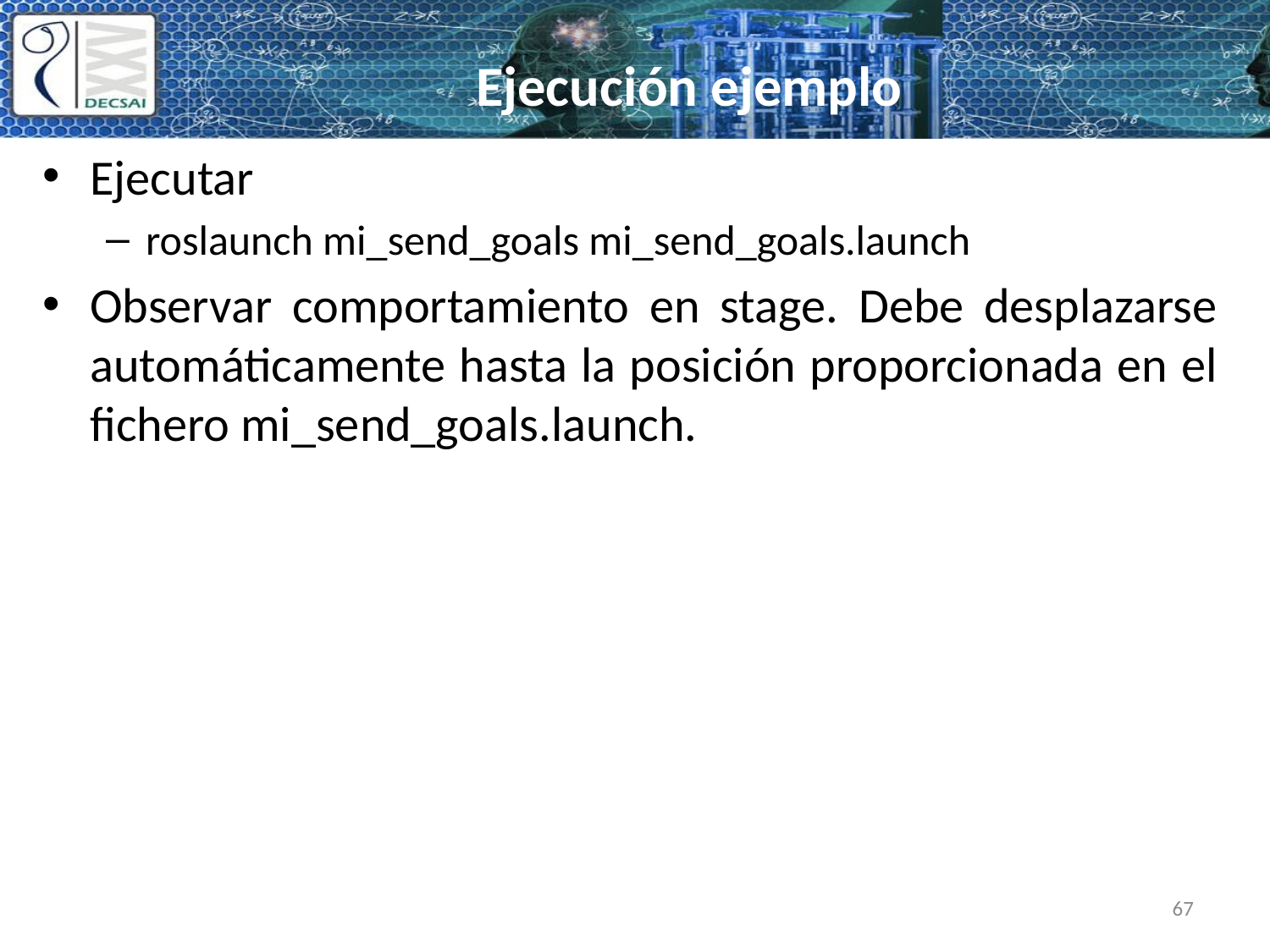

# Ejecución ejemplo
Ejecutar
roslaunch mi_send_goals mi_send_goals.launch
Observar comportamiento en stage. Debe desplazarse automáticamente hasta la posición proporcionada en el fichero mi_send_goals.launch.

67